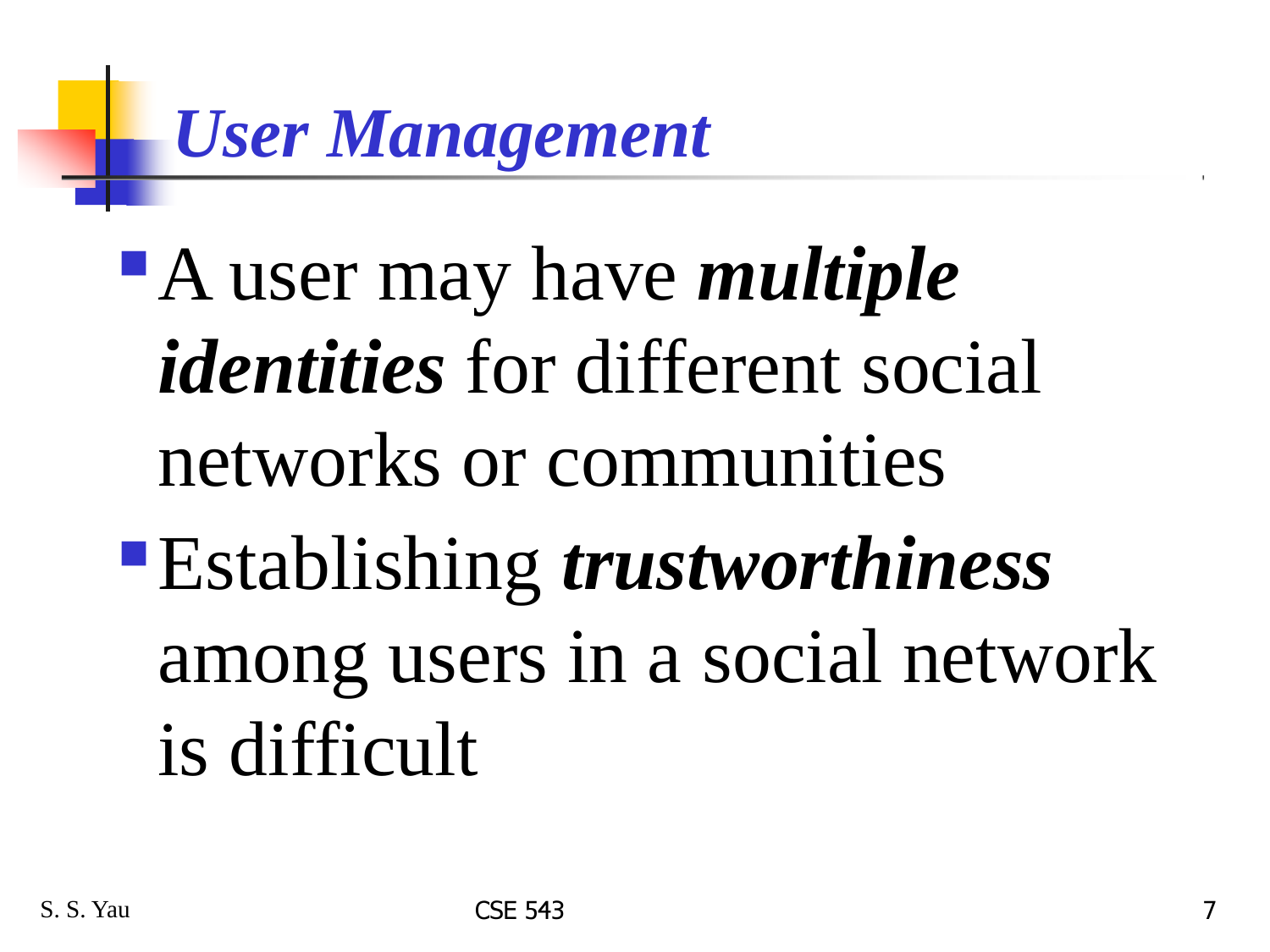

# User Management
A user may have multiple identities for different social  networks or communities
Establishing trustworthiness among users in a social network is difficult
S. S. Yau
CSE 543
7